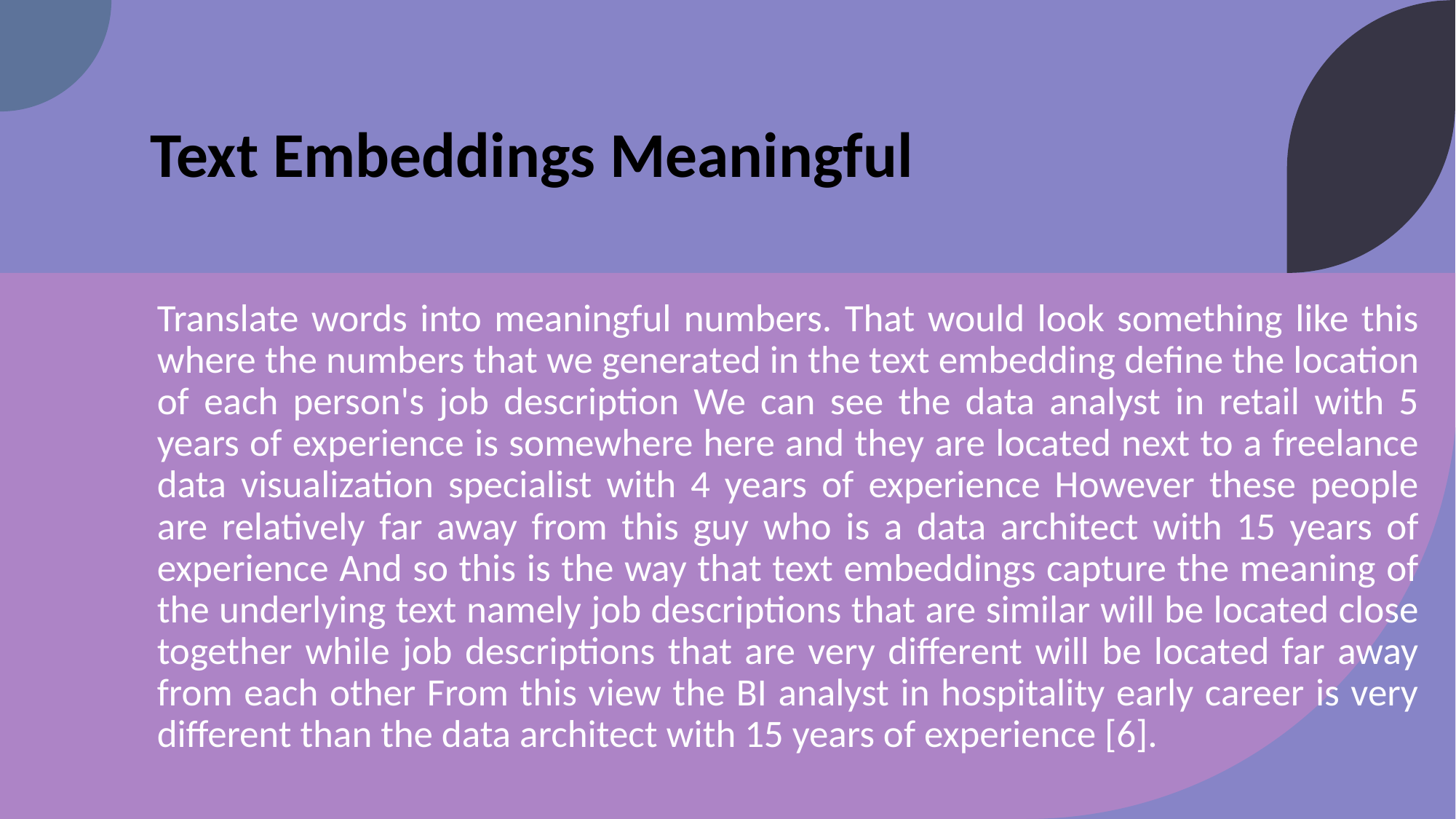

# Text Embeddings Meaningful
Translate words into meaningful numbers. That would look something like this where the numbers that we generated in the text embedding define the location of each person's job description We can see the data analyst in retail with 5 years of experience is somewhere here and they are located next to a freelance data visualization specialist with 4 years of experience However these people are relatively far away from this guy who is a data architect with 15 years of experience And so this is the way that text embeddings capture the meaning of the underlying text namely job descriptions that are similar will be located close together while job descriptions that are very different will be located far away from each other From this view the BI analyst in hospitality early career is very different than the data architect with 15 years of experience [6].